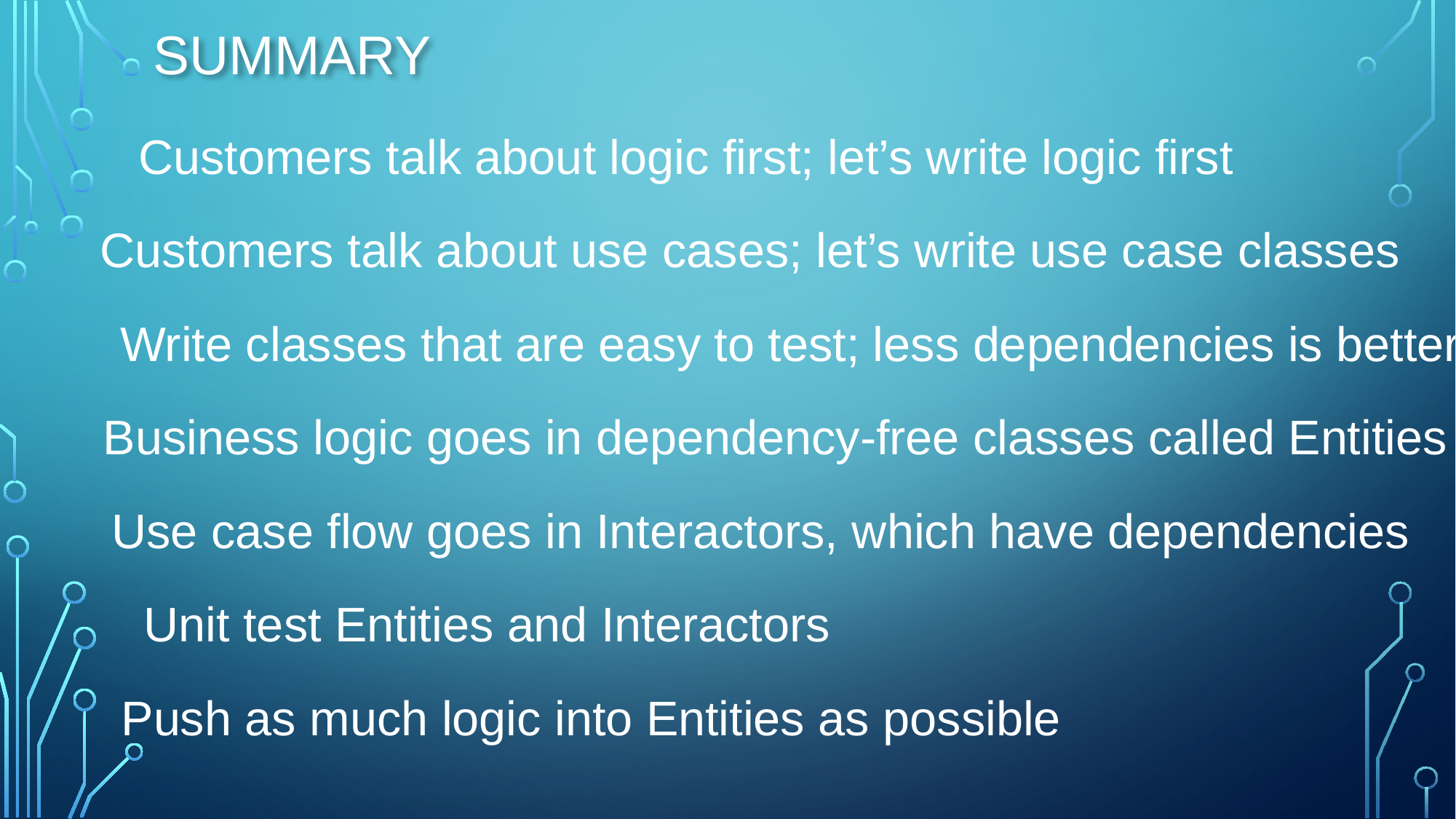

# Summary
Customers talk about logic first; let’s write logic first
Customers talk about use cases; let’s write use case classes
Write classes that are easy to test; less dependencies is better
Business logic goes in dependency-free classes called Entities
Use case flow goes in Interactors, which have dependencies
Unit test Entities and Interactors
Push as much logic into Entities as possible